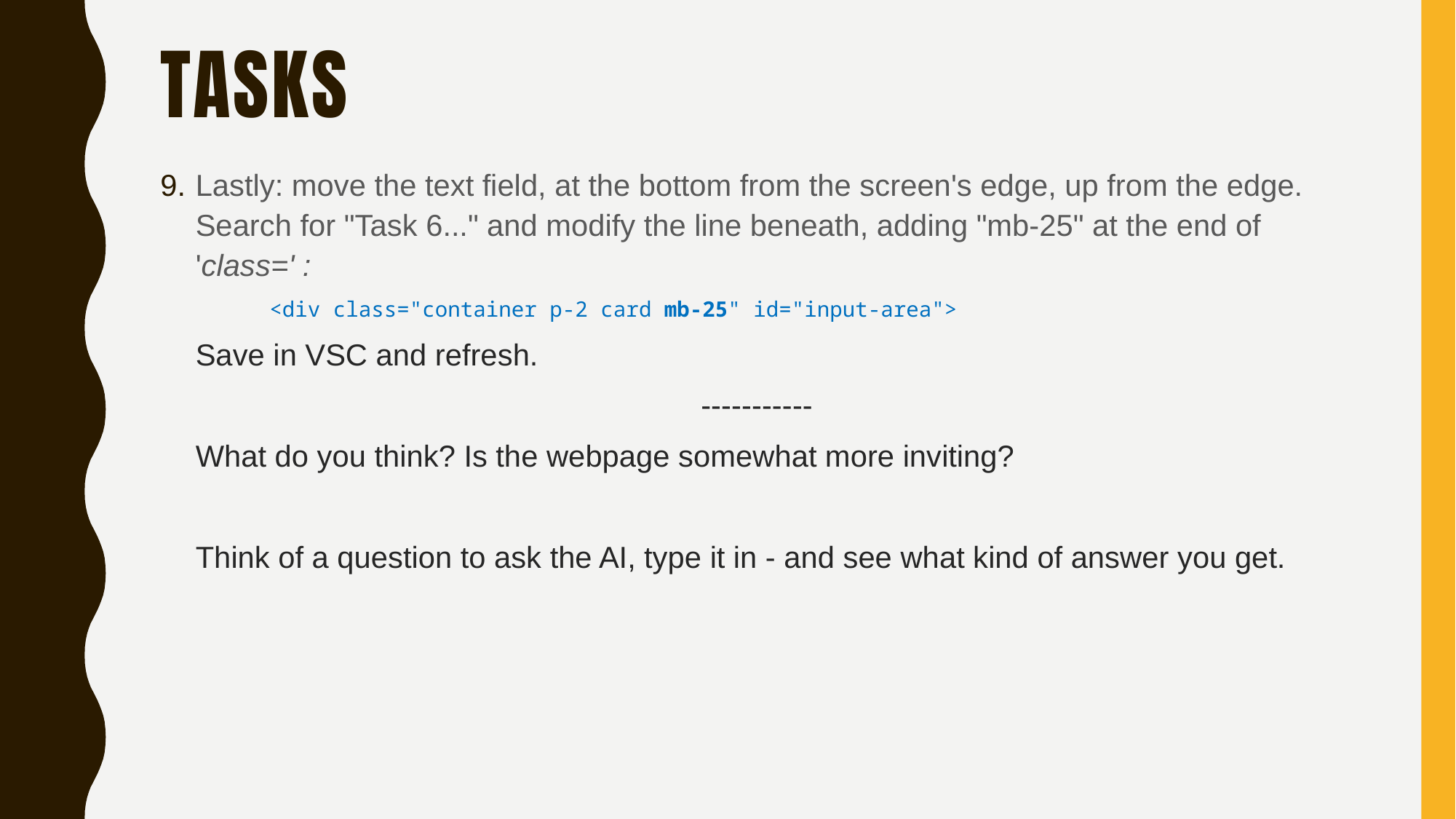

# Tasks
Lastly: move the text field, at the bottom from the screen's edge, up from the edge.
Search for "Task 6..." and modify the line beneath, adding "mb-25" at the end of 'class=' :
	<div class="container p-2 card mb-25" id="input-area">
Save in VSC and refresh.
-----------
What do you think? Is the webpage somewhat more inviting?

Think of a question to ask the AI, type it in - and see what kind of answer you get.